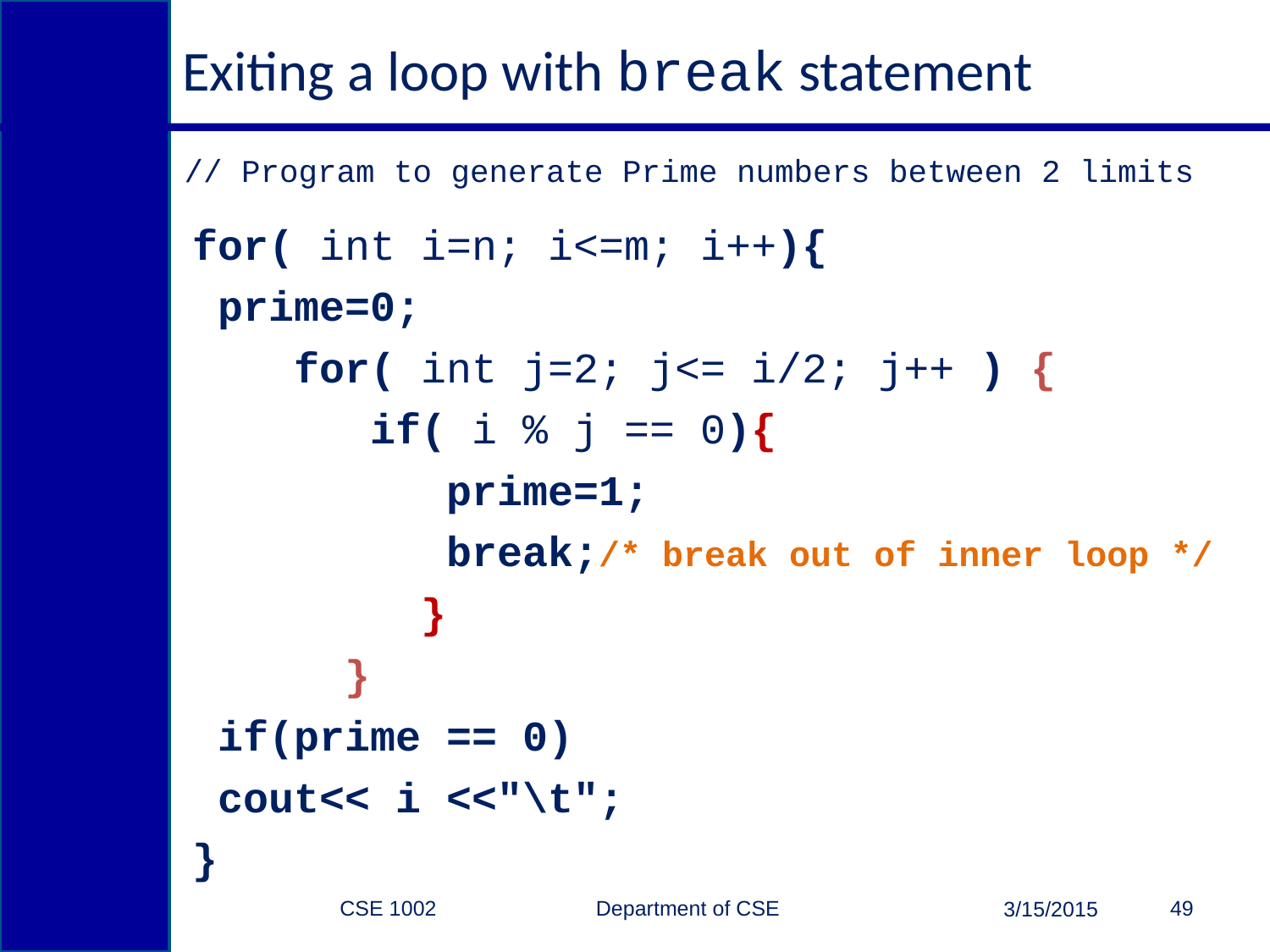

# Exiting a loop with break statement
// Program to generate Prime numbers between 2 limits
for( int i=n; i<=m; i++){
 prime=0;
    for( int j=2; j<= i/2; j++ ) {
       if( i % j == 0){
          prime=1;
          break;/* break out of inner loop */
         }
      }
 if(prime == 0)
 cout<< i <<"\t";
}
CSE 1002                           Department of CSE
49
3/15/2015